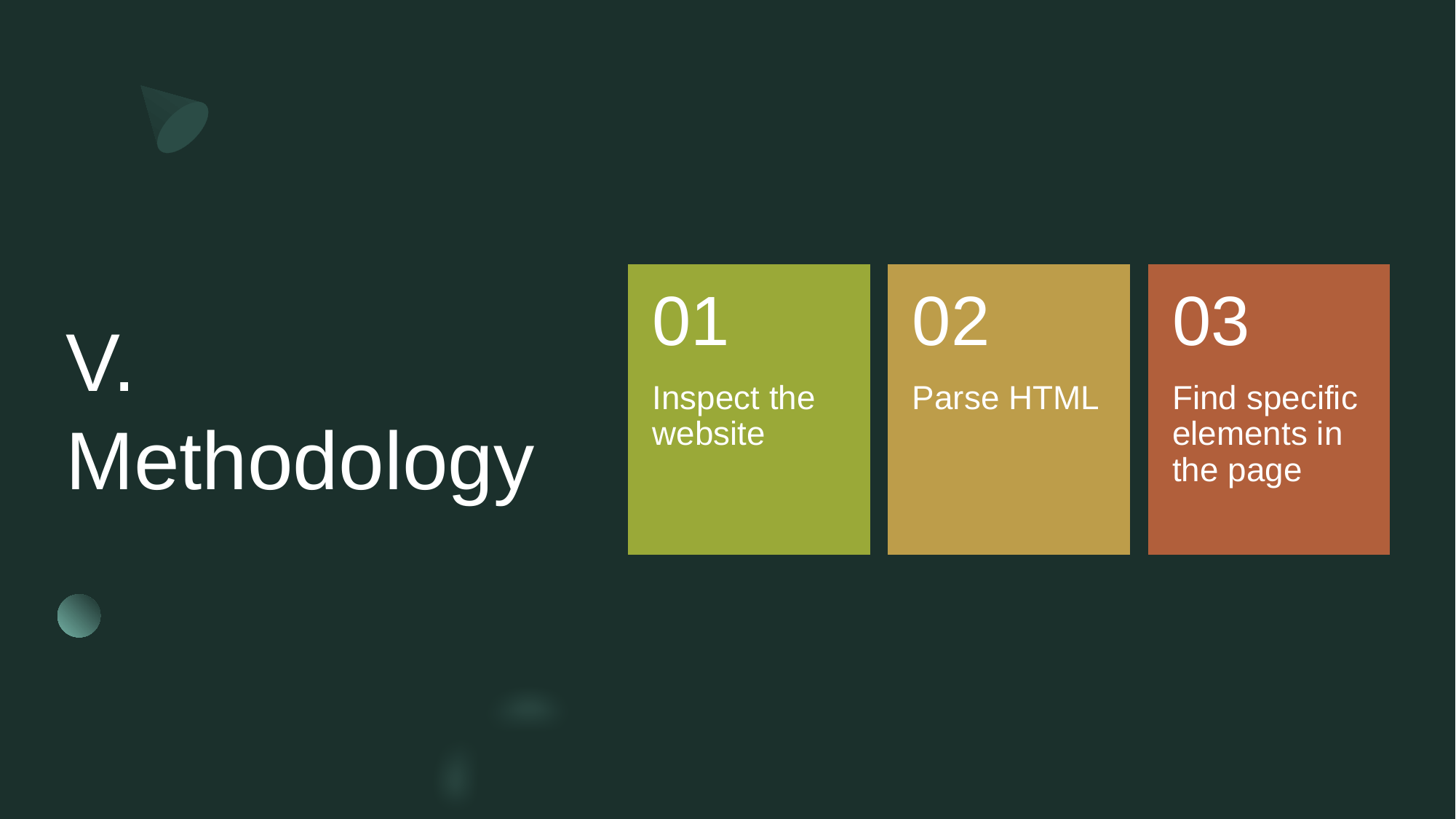

Inspect the website
01
Parse HTML
02
Find specific elements in the page
03

# V. Methodology